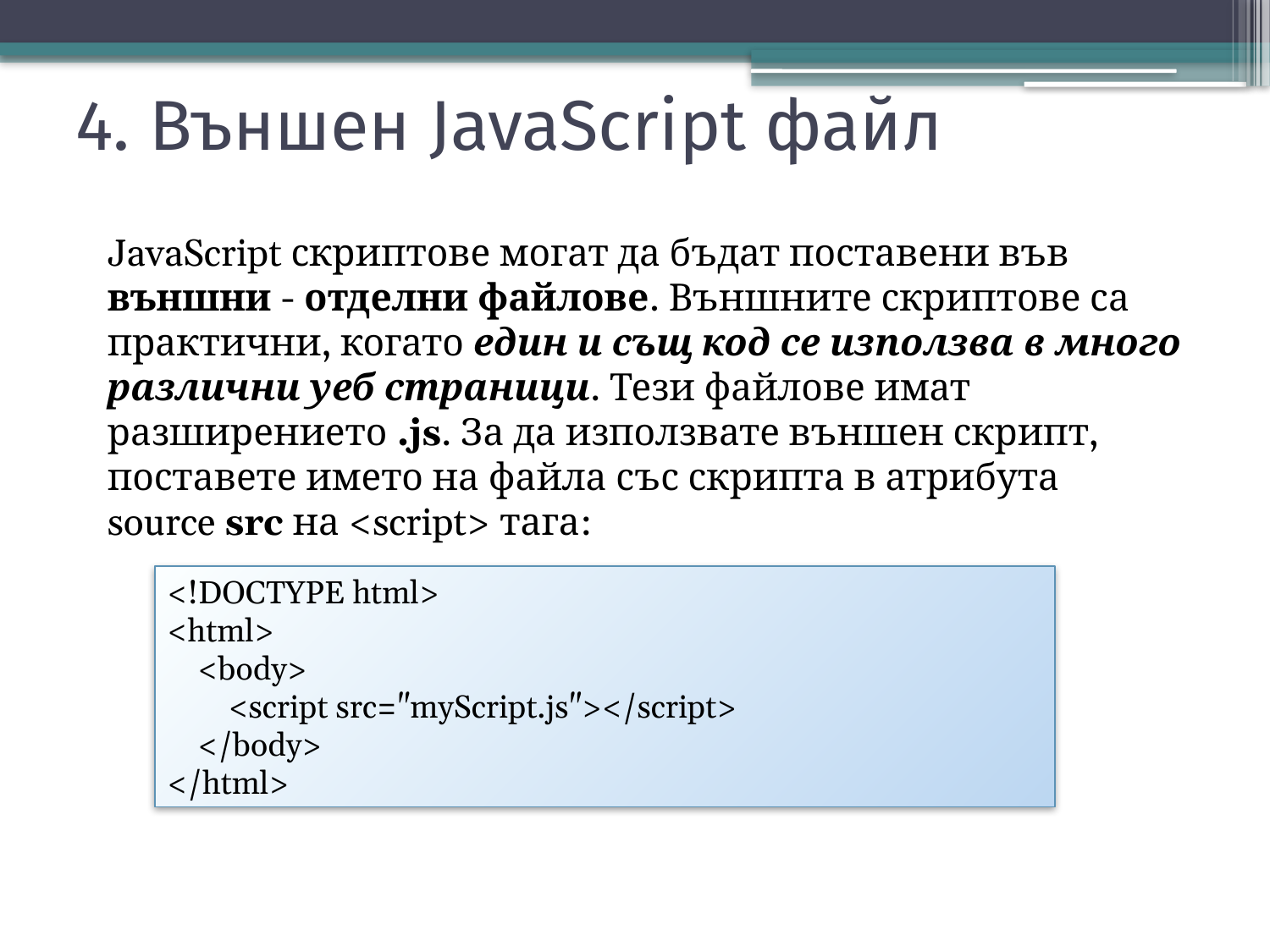

# 4. Външен JavaScript файл
JavaScript скриптове могат да бъдат поставени във външни - отделни файлове. Външните скриптове са практични, когато един и същ код се използва в много различни уеб страници. Тези файлове имат разширението .js. За да използвате външен скрипт, поставете името на файла със скрипта в атрибута source src на <script> тага:
<!DOCTYPE html>
<html>
    <body>
        <script src="myScript.js"></script>
    </body>
</html>